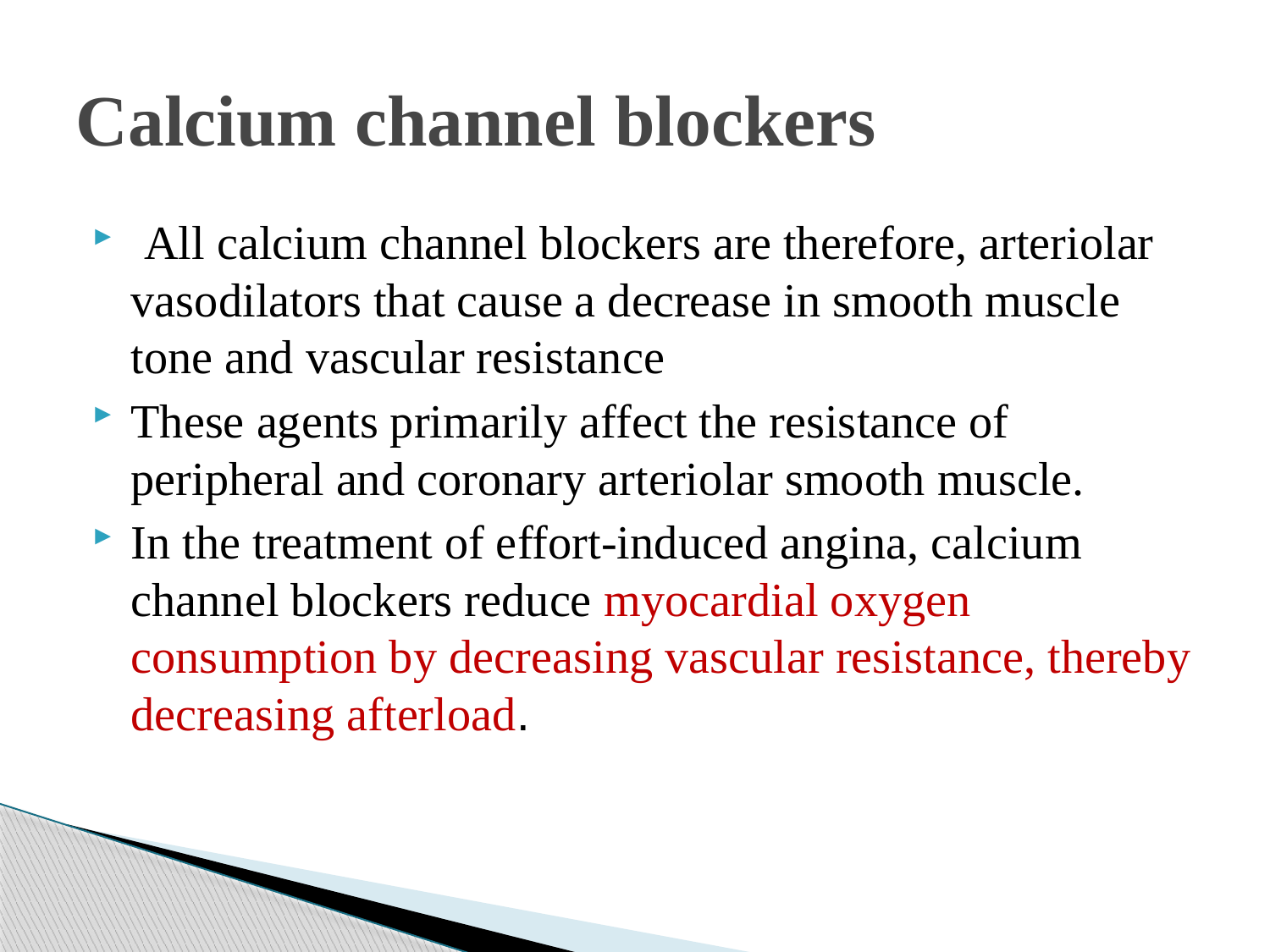

# Calcium channel blockers
 All calcium channel blockers are therefore, arteriolar vasodilators that cause a decrease in smooth muscle tone and vascular resistance
These agents primarily affect the resistance of peripheral and coronary arteriolar smooth muscle.
In the treatment of effort-induced angina, calcium channel blockers reduce myocardial oxygen consumption by decreasing vascular resistance, thereby decreasing afterload.